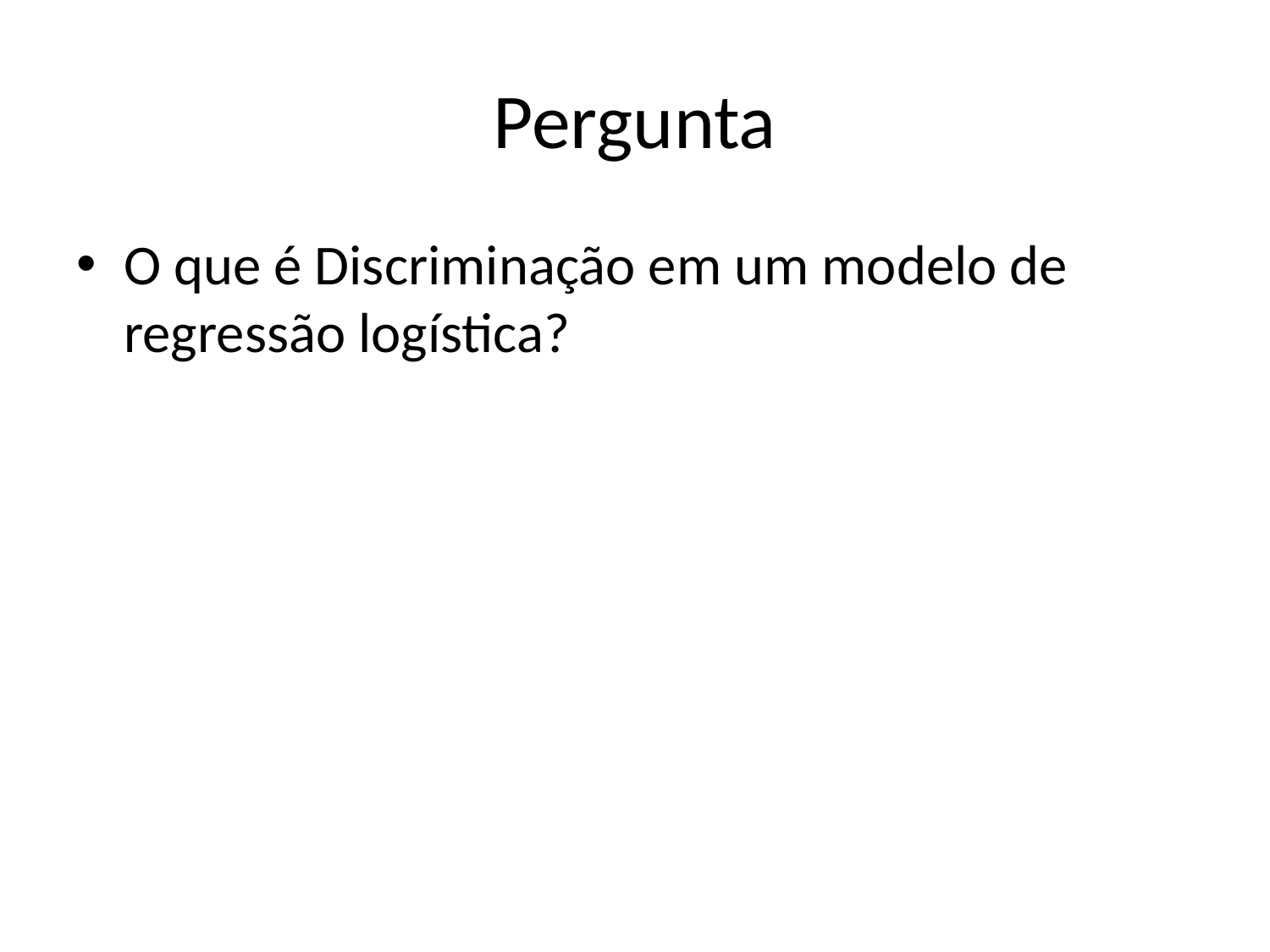

# Pergunta
O que é Discriminação em um modelo de regressão logística?